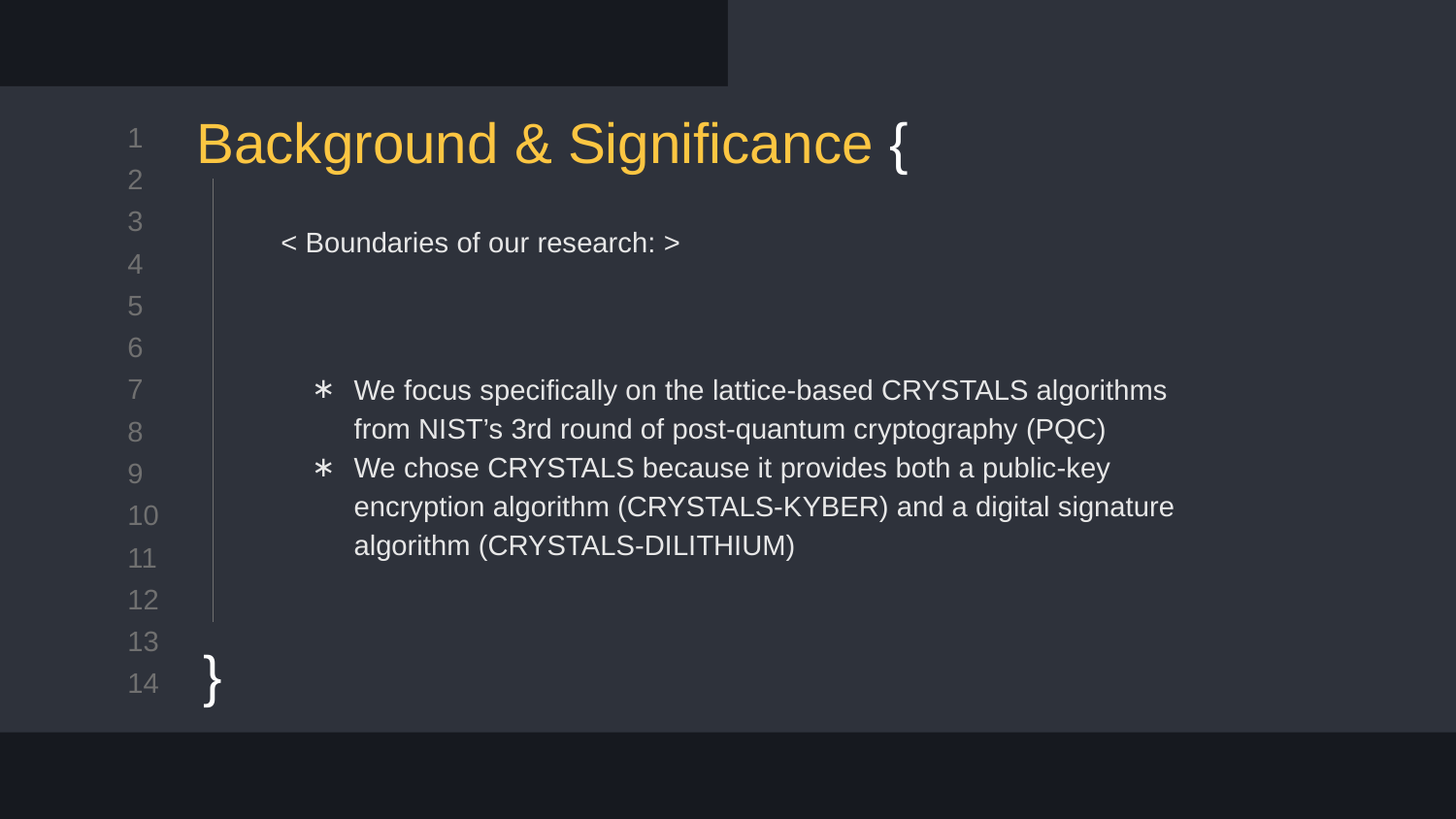

# Background & Significance {

}
< Boundaries of our research: >
We focus specifically on the lattice-based CRYSTALS algorithms from NIST’s 3rd round of post-quantum cryptography (PQC)
We chose CRYSTALS because it provides both a public-key encryption algorithm (CRYSTALS-KYBER) and a digital signature algorithm (CRYSTALS-DILITHIUM)